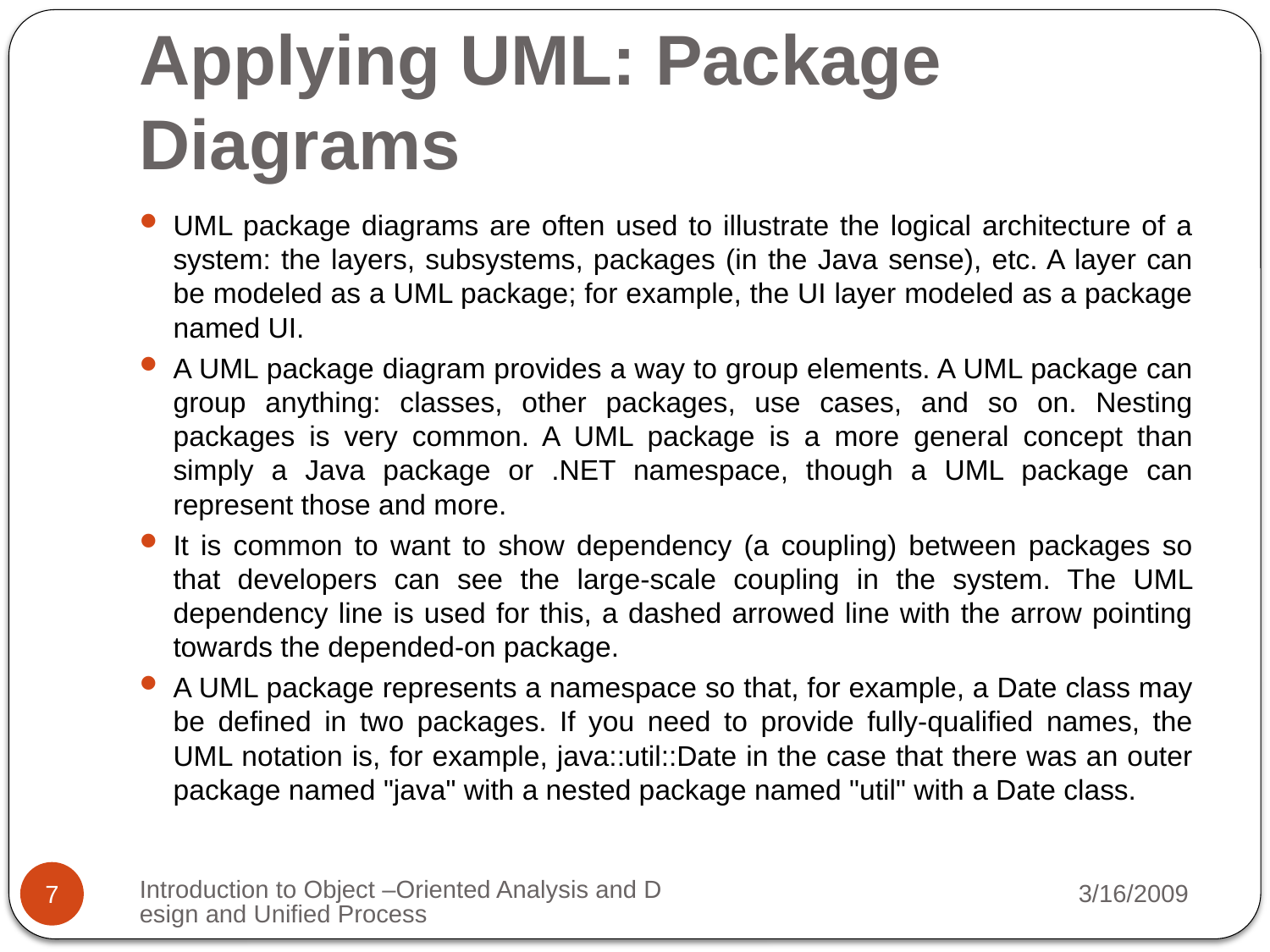

# Applying UML: Package Diagrams
UML package diagrams are often used to illustrate the logical architecture of a system: the layers, subsystems, packages (in the Java sense), etc. A layer can be modeled as a UML package; for example, the UI layer modeled as a package named UI.
A UML package diagram provides a way to group elements. A UML package can group anything: classes, other packages, use cases, and so on. Nesting packages is very common. A UML package is a more general concept than simply a Java package or .NET namespace, though a UML package can represent those and more.
It is common to want to show dependency (a coupling) between packages so that developers can see the large-scale coupling in the system. The UML dependency line is used for this, a dashed arrowed line with the arrow pointing towards the depended-on package.
A UML package represents a namespace so that, for example, a Date class may be defined in two packages. If you need to provide fully-qualified names, the UML notation is, for example, java::util::Date in the case that there was an outer package named "java" with a nested package named "util" with a Date class.

Introduction to Object –Oriented Analysis and Design and Unified Process
3/16/2009
7